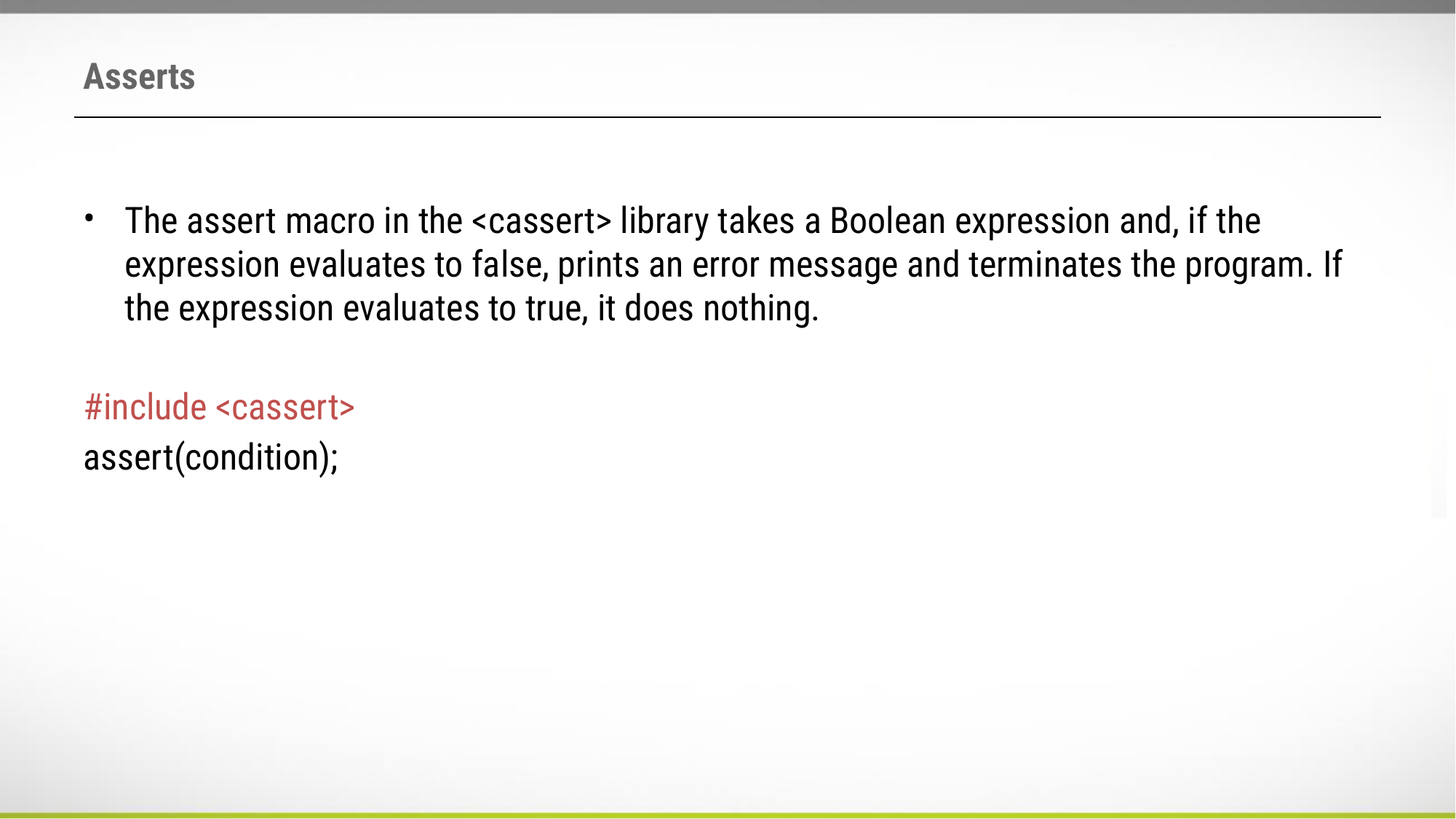

# Asserts
The assert macro in the <cassert> library takes a Boolean expression and, if the expression evaluates to false, prints an error message and terminates the program. If the expression evaluates to true, it does nothing.

#include <cassert>
assert(condition);